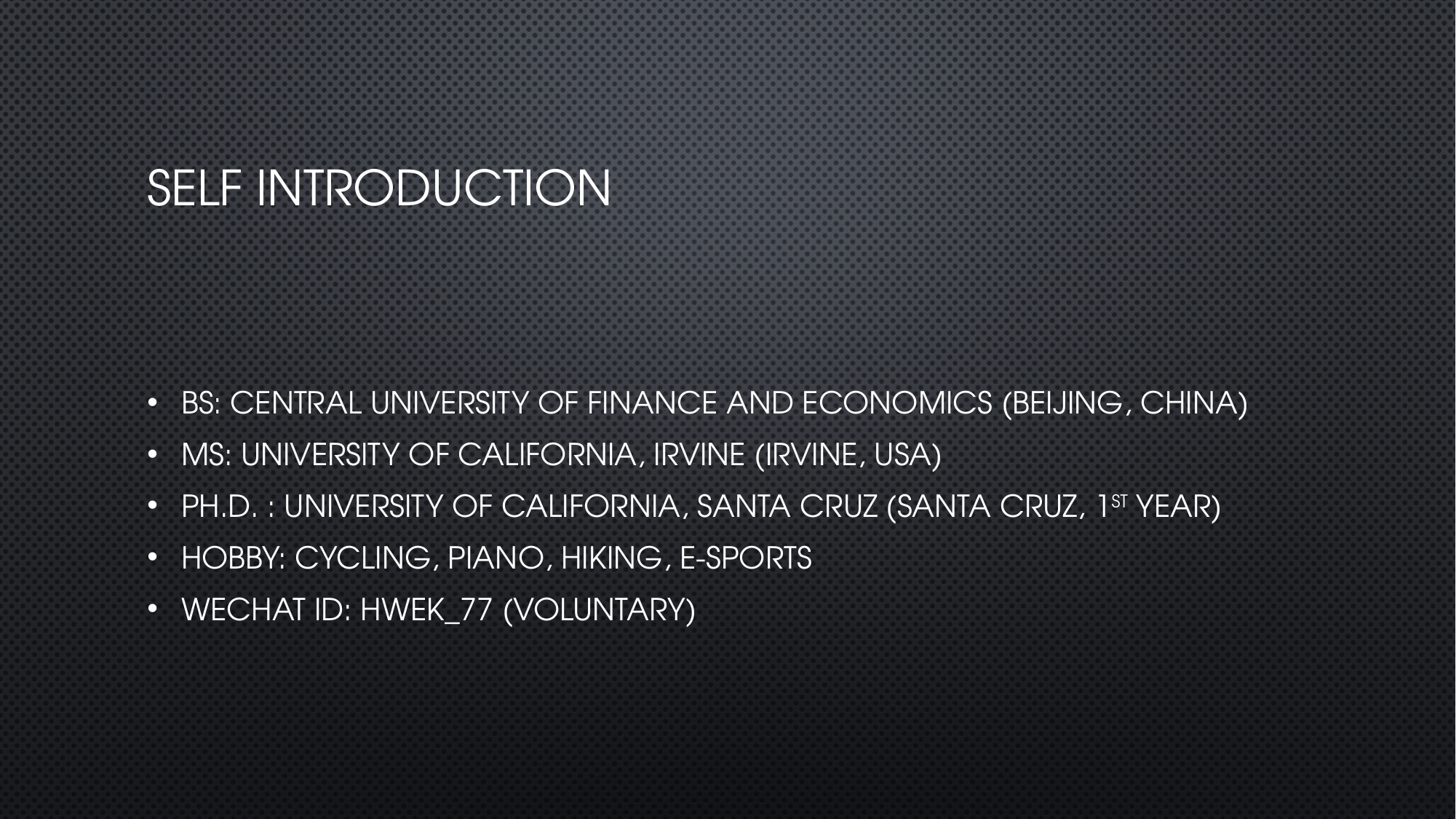

# Self introduction
BS: Central University of Finance and Economics (Beijing, China)
MS: University of California, Irvine (Irvine, USA)
PH.D. : University of California, Santa Cruz (Santa Cruz, 1st year)
Hobby: Cycling, Piano, Hiking, E-sports
WeChat ID: Hwek_77 (Voluntary)